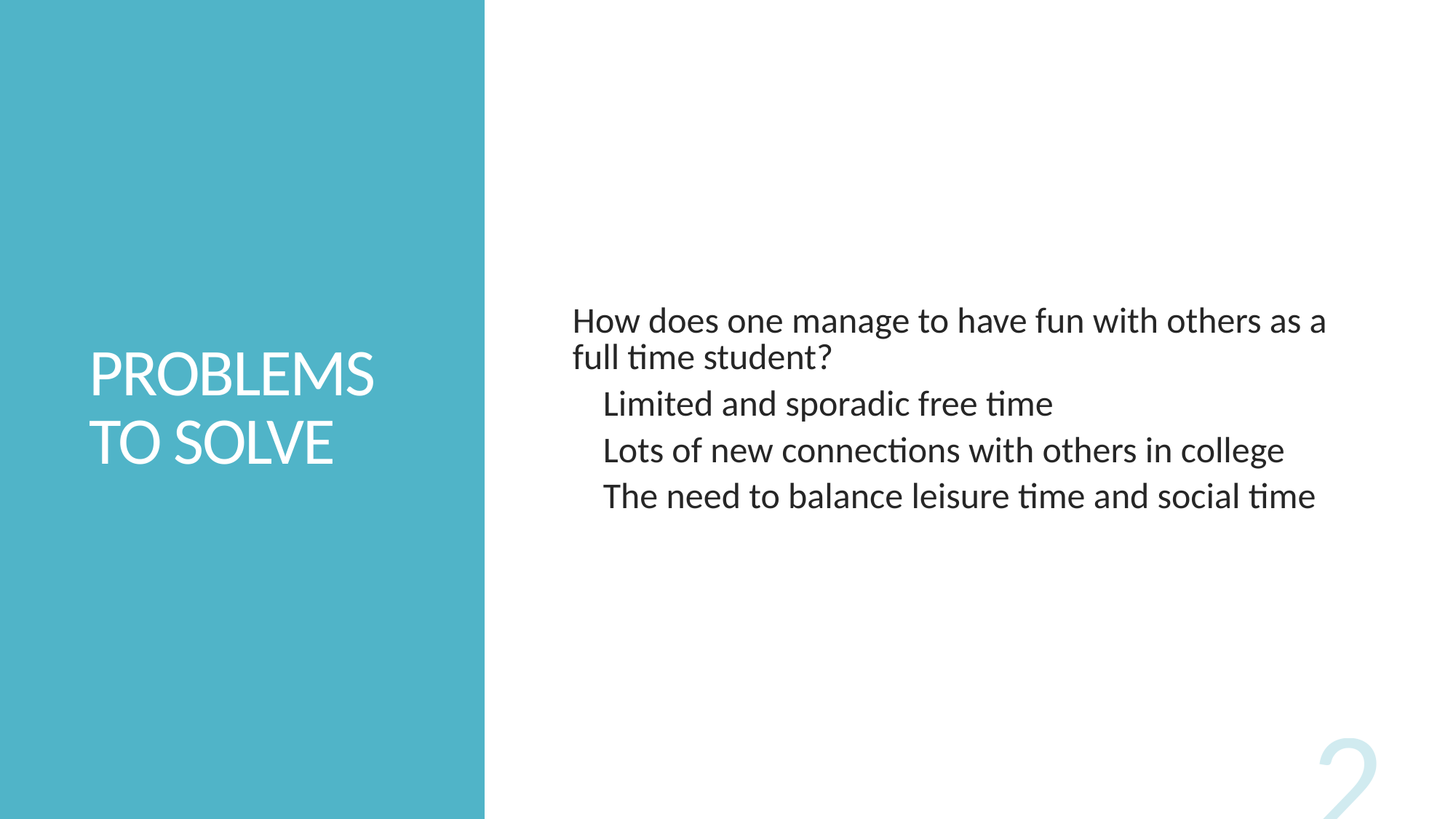

# PROBLEMS TO SOLVE
How does one manage to have fun with others as a full time student?
Limited and sporadic free time
Lots of new connections with others in college
The need to balance leisure time and social time
2